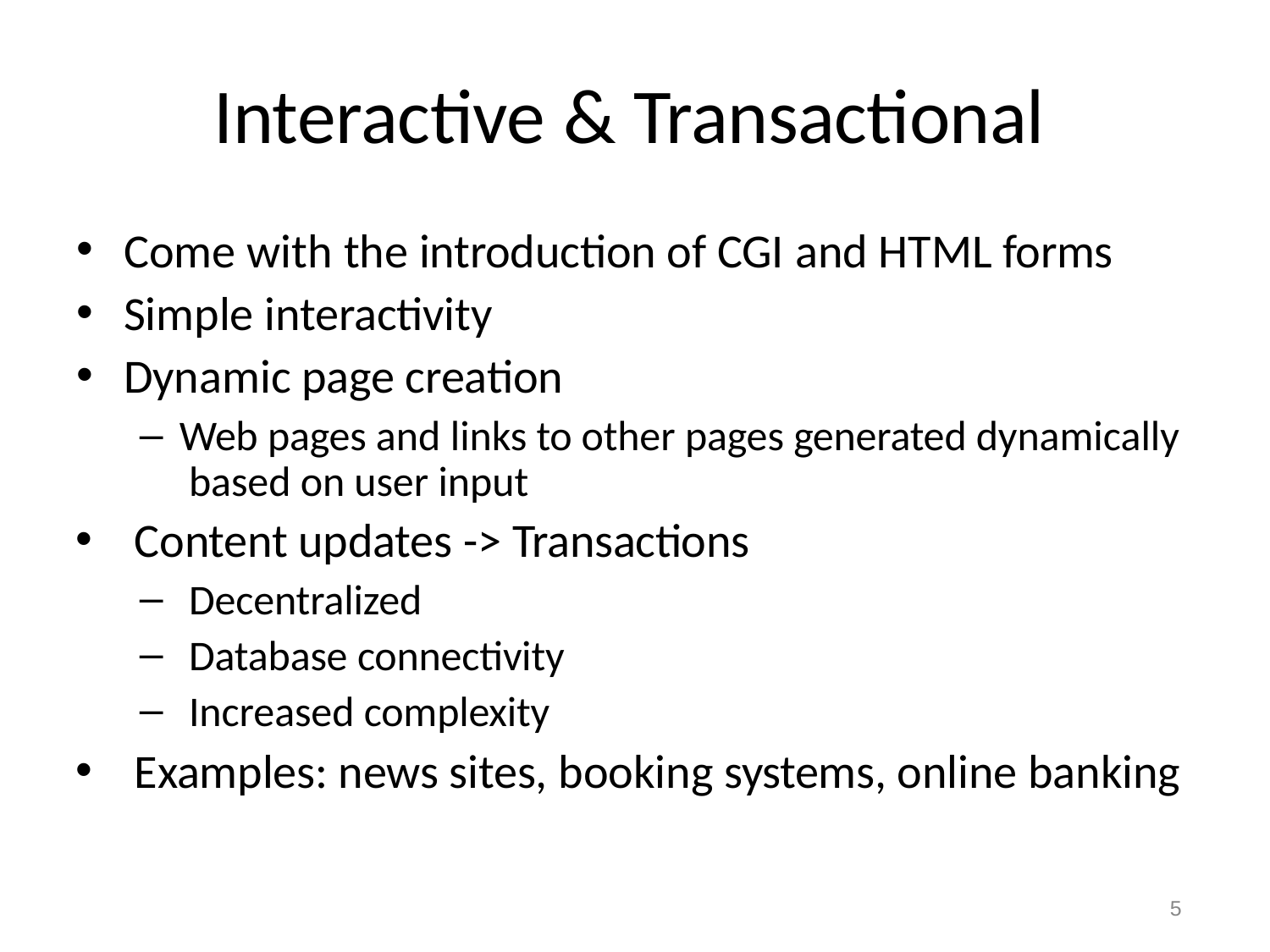

# Interactive & Transactional
Come with the introduction of CGI and HTML forms
Simple interactivity
Dynamic page creation
Web pages and links to other pages generated dynamically  based on user input
Content updates -> Transactions
Decentralized
Database connectivity
Increased complexity
Examples: news sites, booking systems, online banking
5